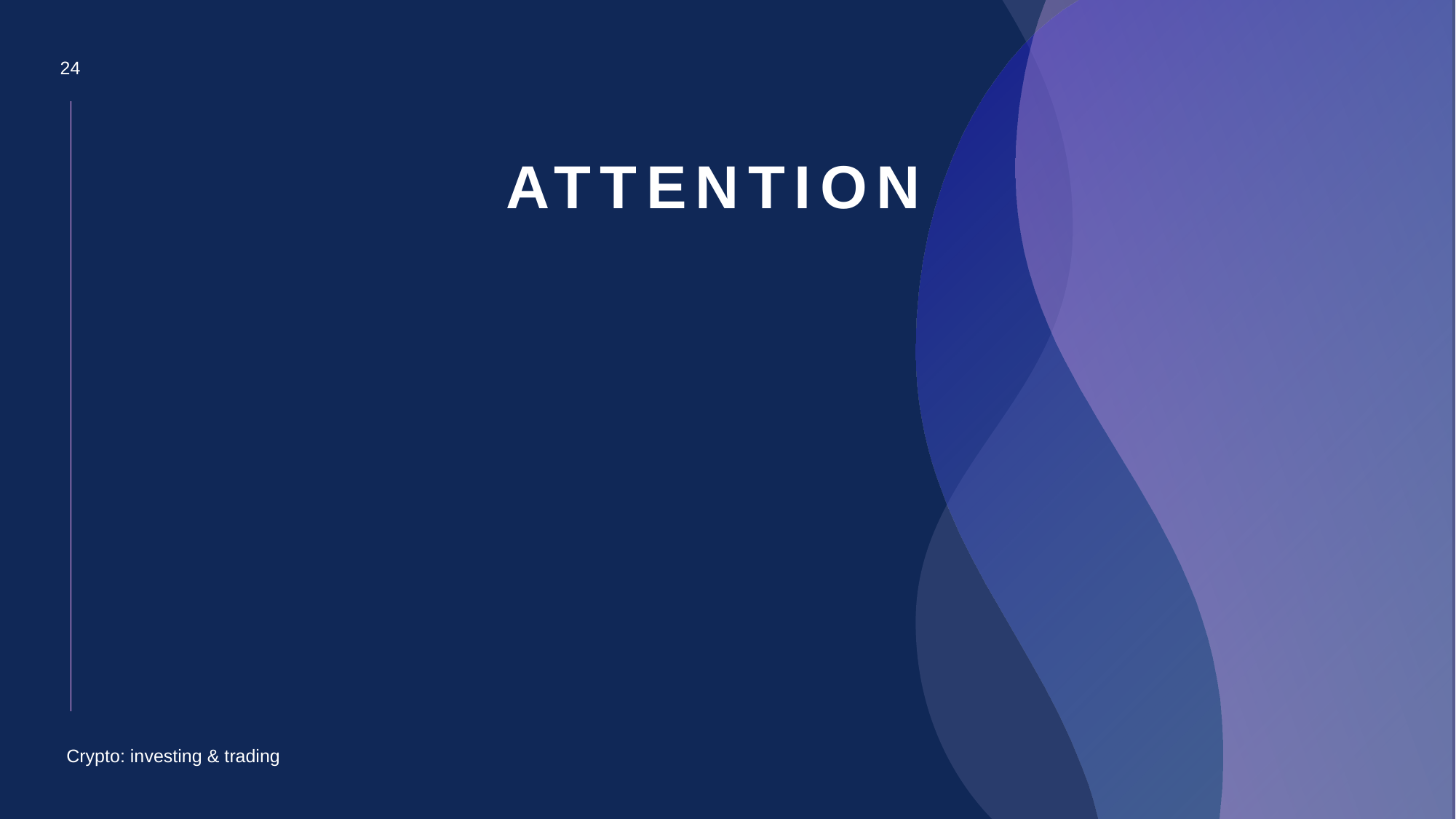

24
# ATTENTION

Crypto: investing & trading